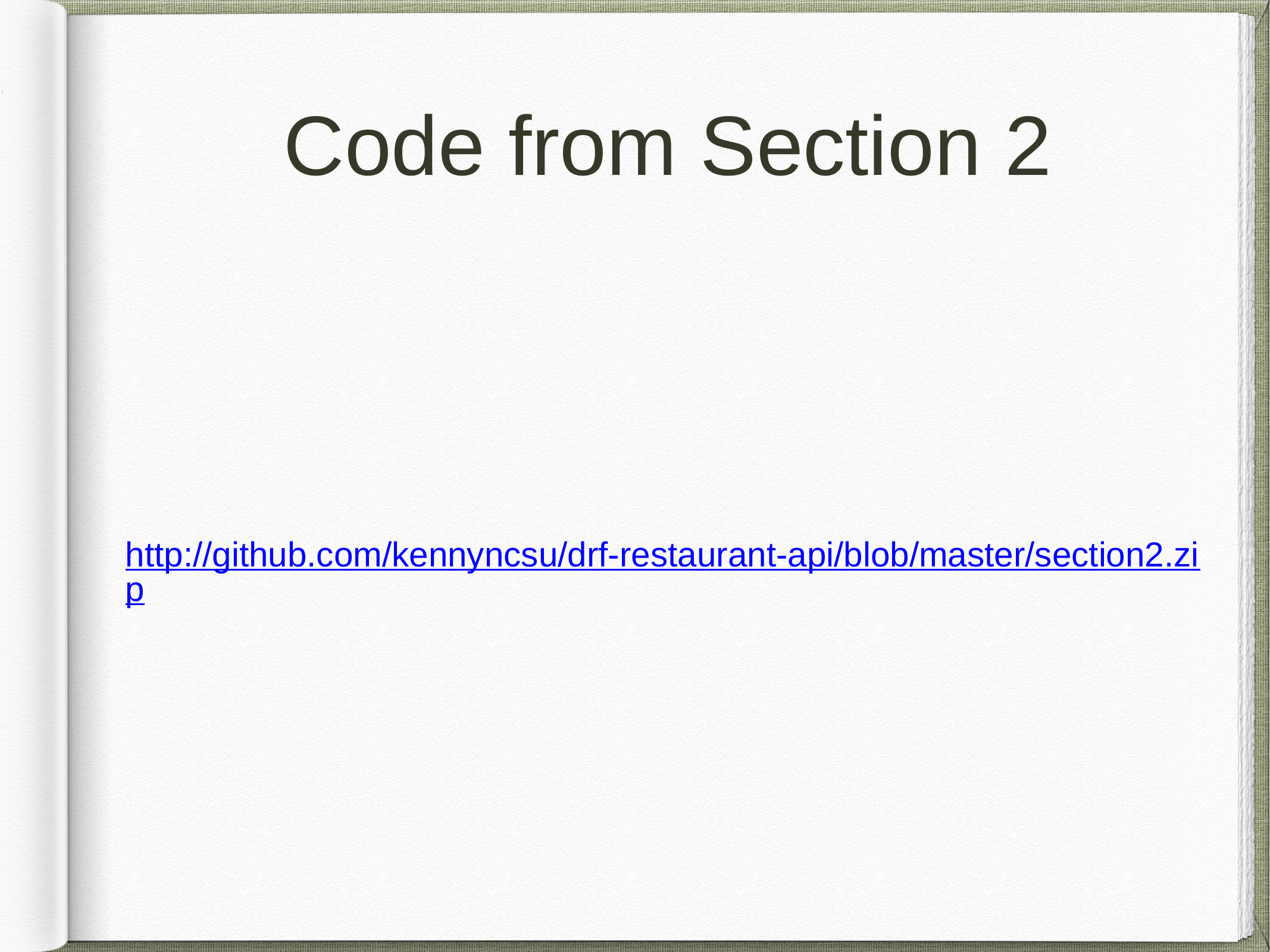

# Code from Section 2
http://github.com/kennyncsu/drf-restaurant-api/blob/master/section2.zip
73